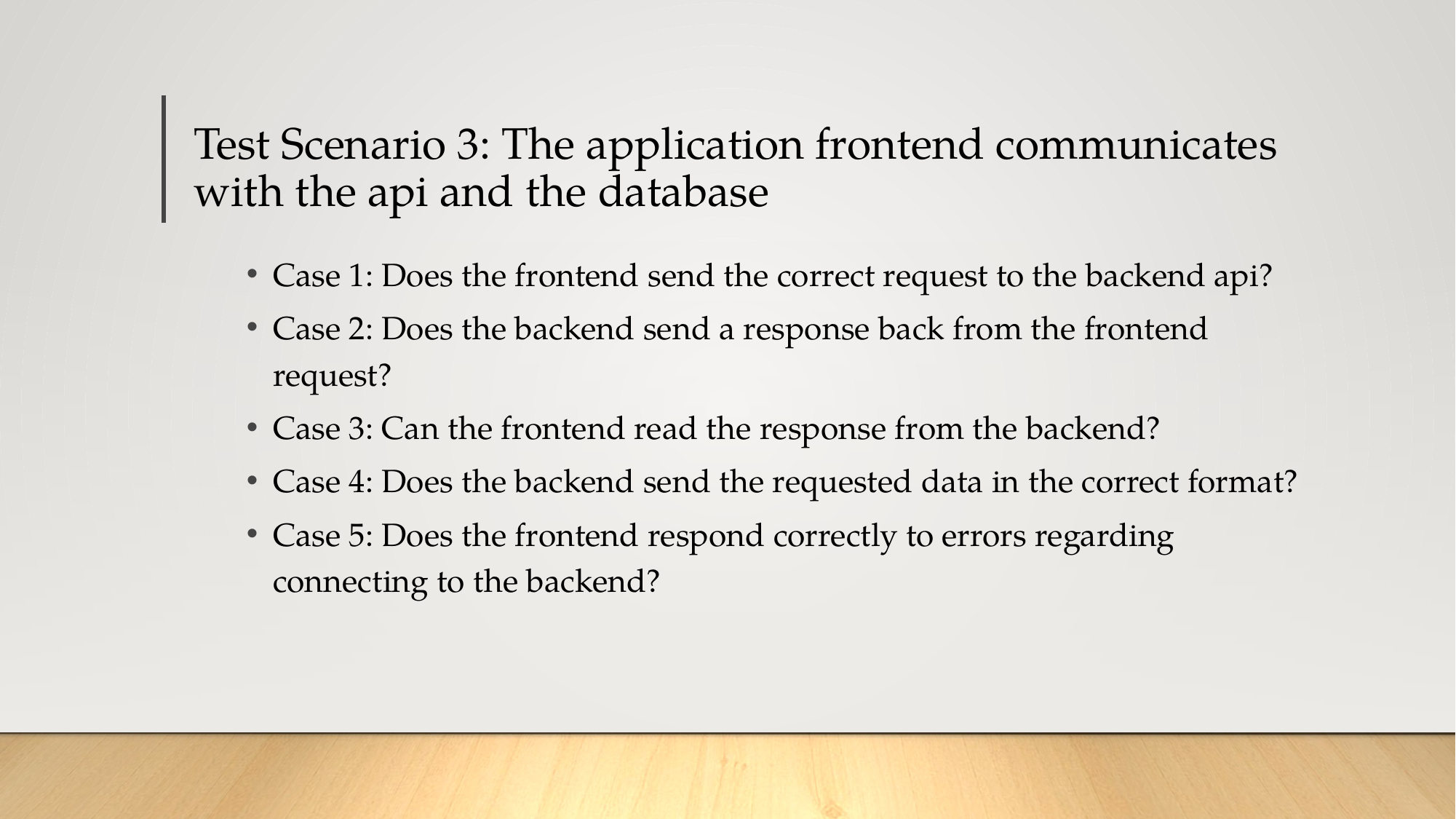

# Test Scenario 3: The application frontend communicates with the api and the database
Case 1: Does the frontend send the correct request to the backend api?
Case 2: Does the backend send a response back from the frontend request?
Case 3: Can the frontend read the response from the backend?
Case 4: Does the backend send the requested data in the correct format?
Case 5: Does the frontend respond correctly to errors regarding connecting to the backend?